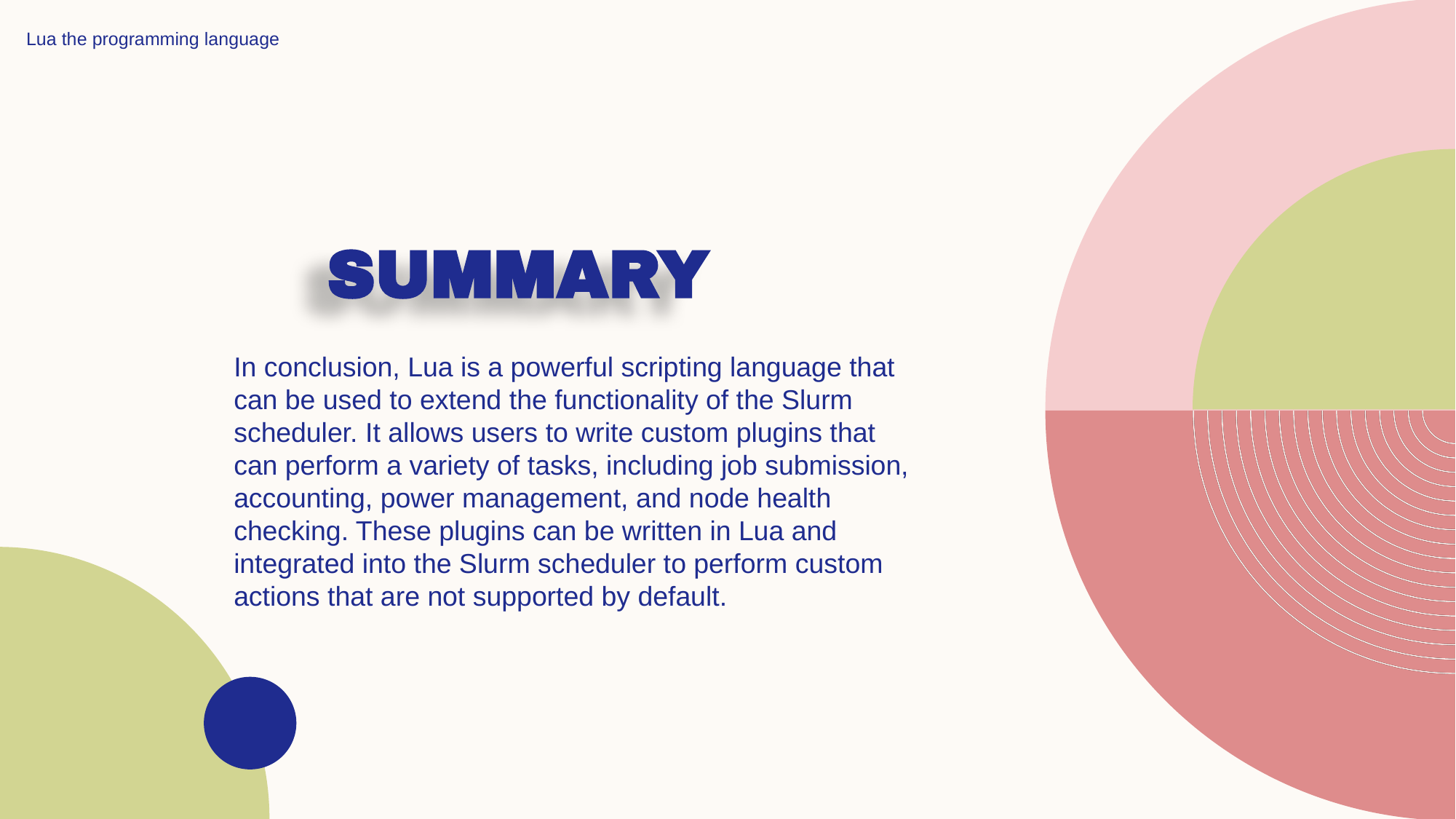

Lua the programming language
# SUMMARY
In conclusion, Lua is a powerful scripting language that can be used to extend the functionality of the Slurm scheduler. It allows users to write custom plugins that can perform a variety of tasks, including job submission, accounting, power management, and node health checking. These plugins can be written in Lua and integrated into the Slurm scheduler to perform custom actions that are not supported by default.